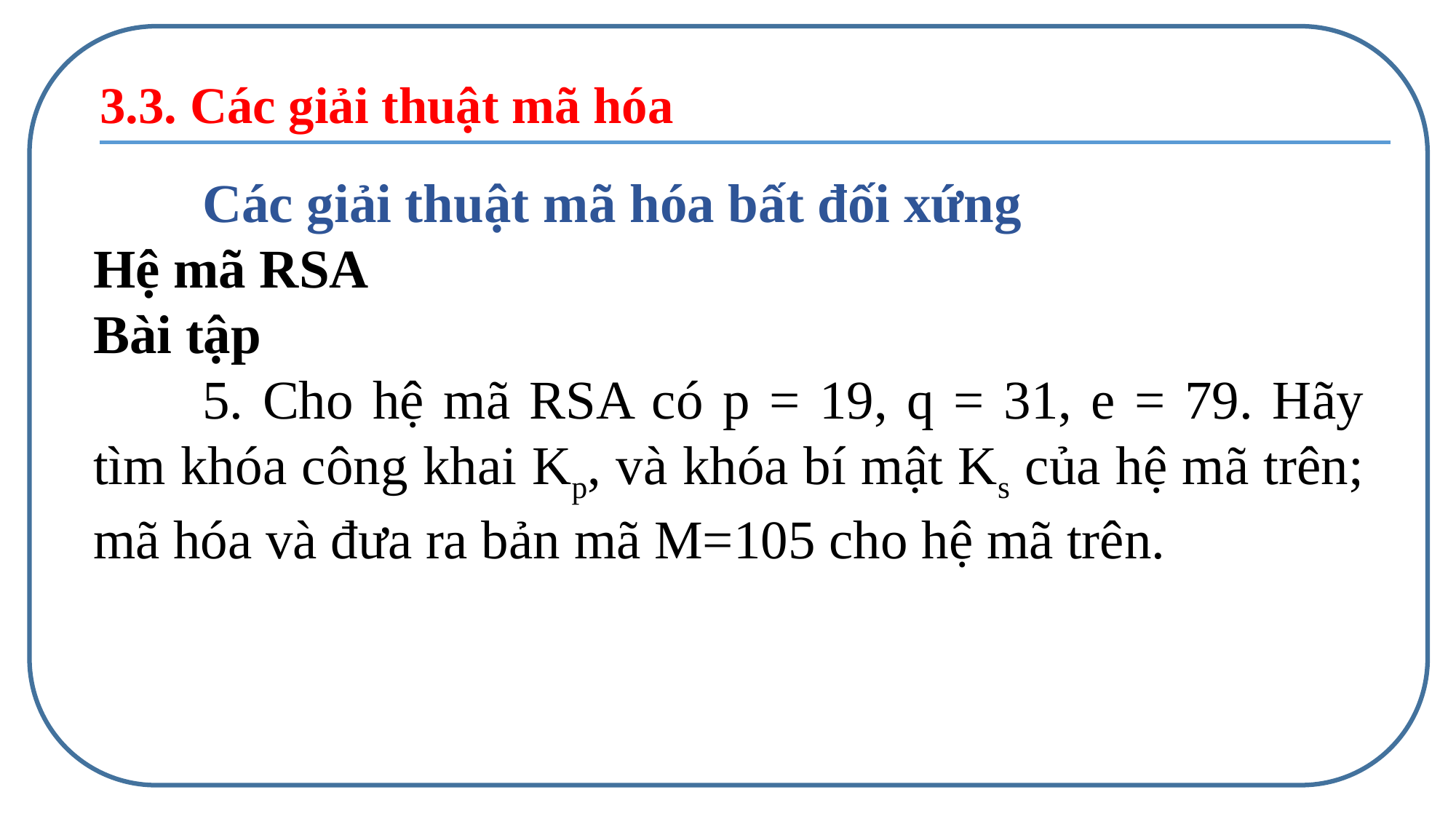

3.3. Các giải thuật mã hóa
	Các giải thuật mã hóa bất đối xứng
Hệ mã RSA
Bài tập
	5. Cho hệ mã RSA có p = 19, q = 31, e = 79. Hãy tìm khóa công khai Kp, và khóa bí mật Ks của hệ mã trên; mã hóa và đưa ra bản mã M=105 cho hệ mã trên.